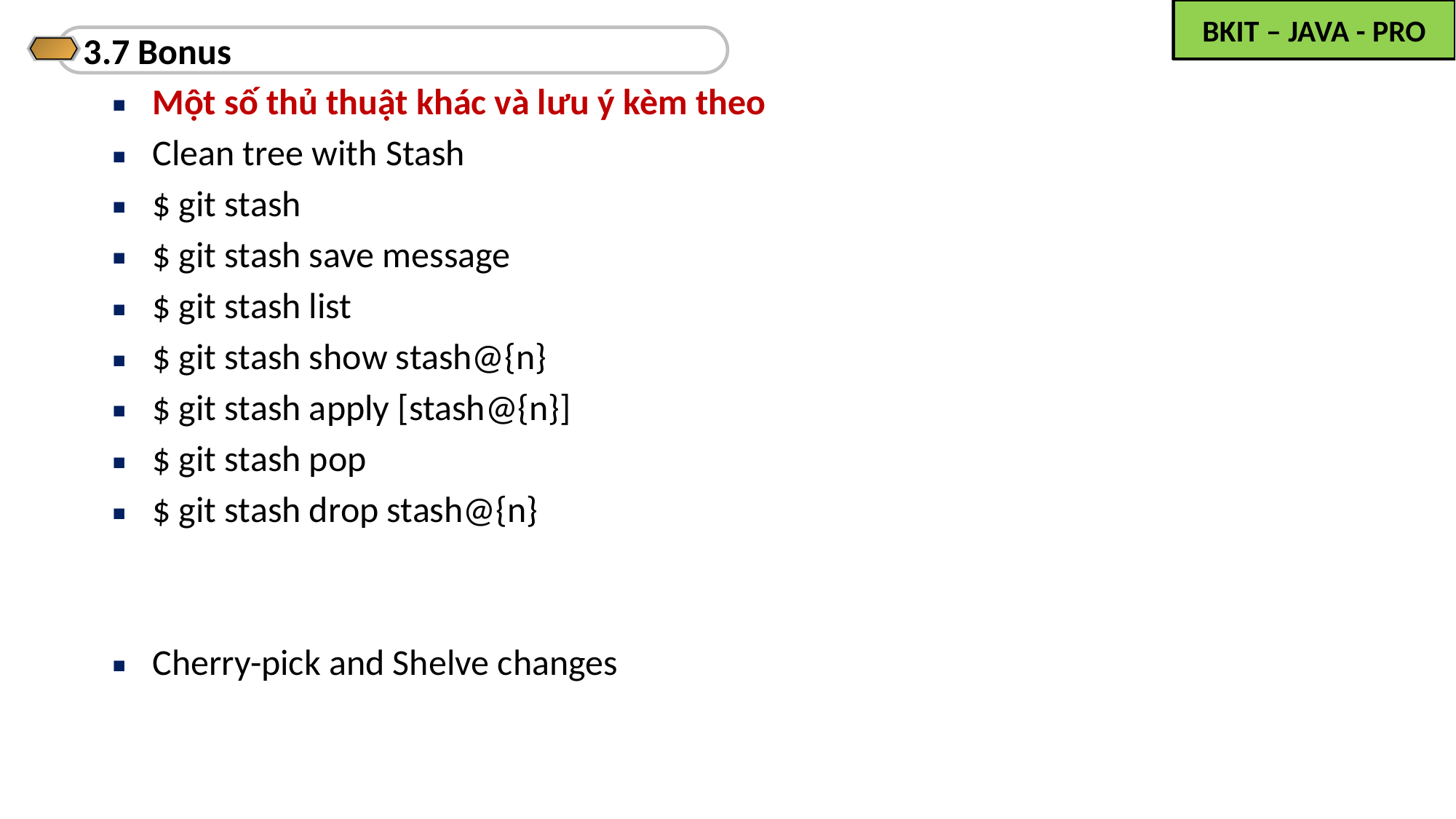

3.7 Bonus

Một số thủ thuật khác và lưu ý kèm theo
Clean tree with Stash
$ git stash
$ git stash save message
$ git stash list
$ git stash show stash@{n}
$ git stash apply [stash@{n}]
$ git stash pop
$ git stash drop stash@{n}

Cherry-pick and Shelve changes